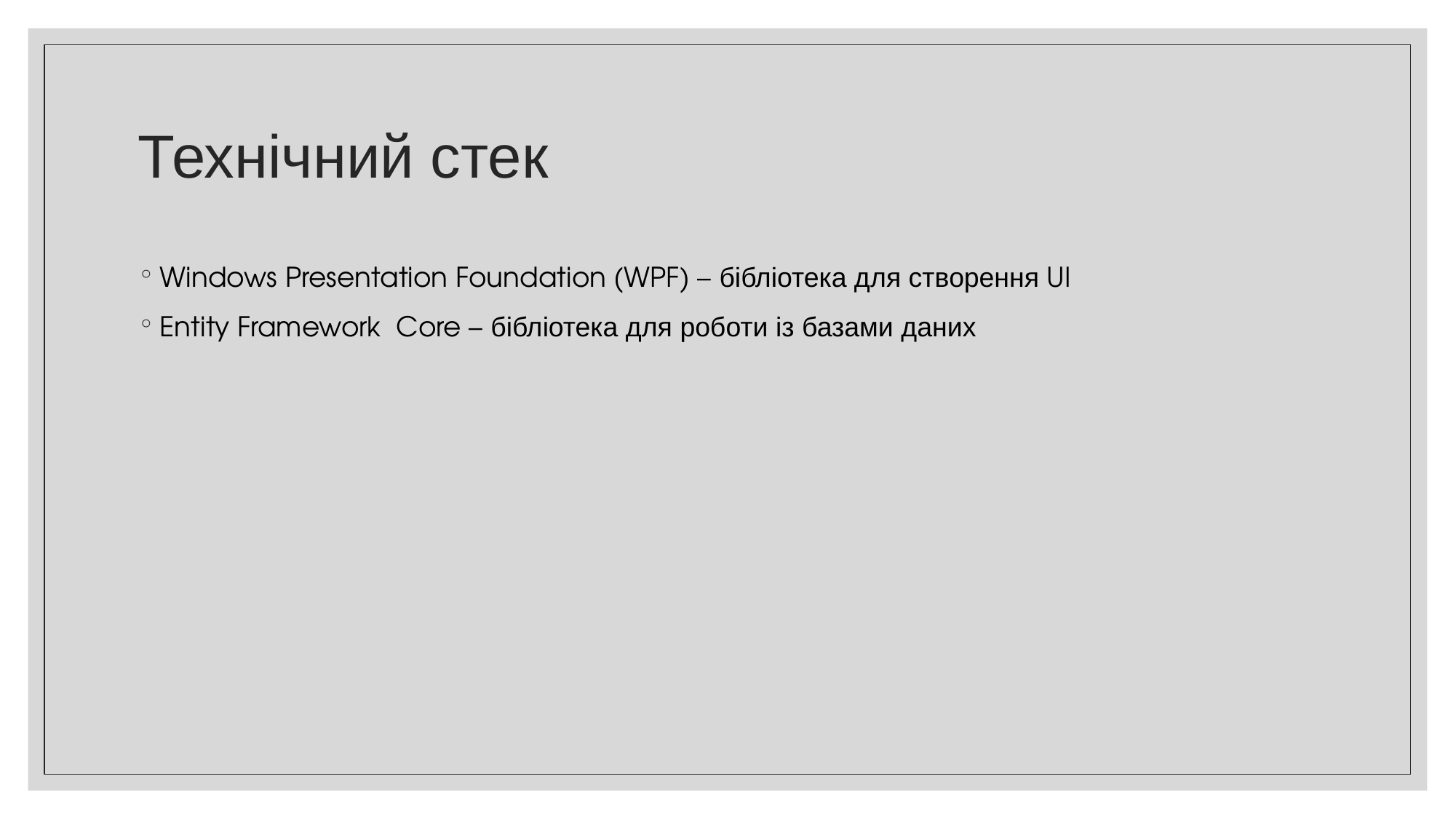

# Технічний стек
Windows Presentation Foundation (WPF) – бібліотека для створення UI
Entity Framework  Core – бібліотека для роботи із базами даних